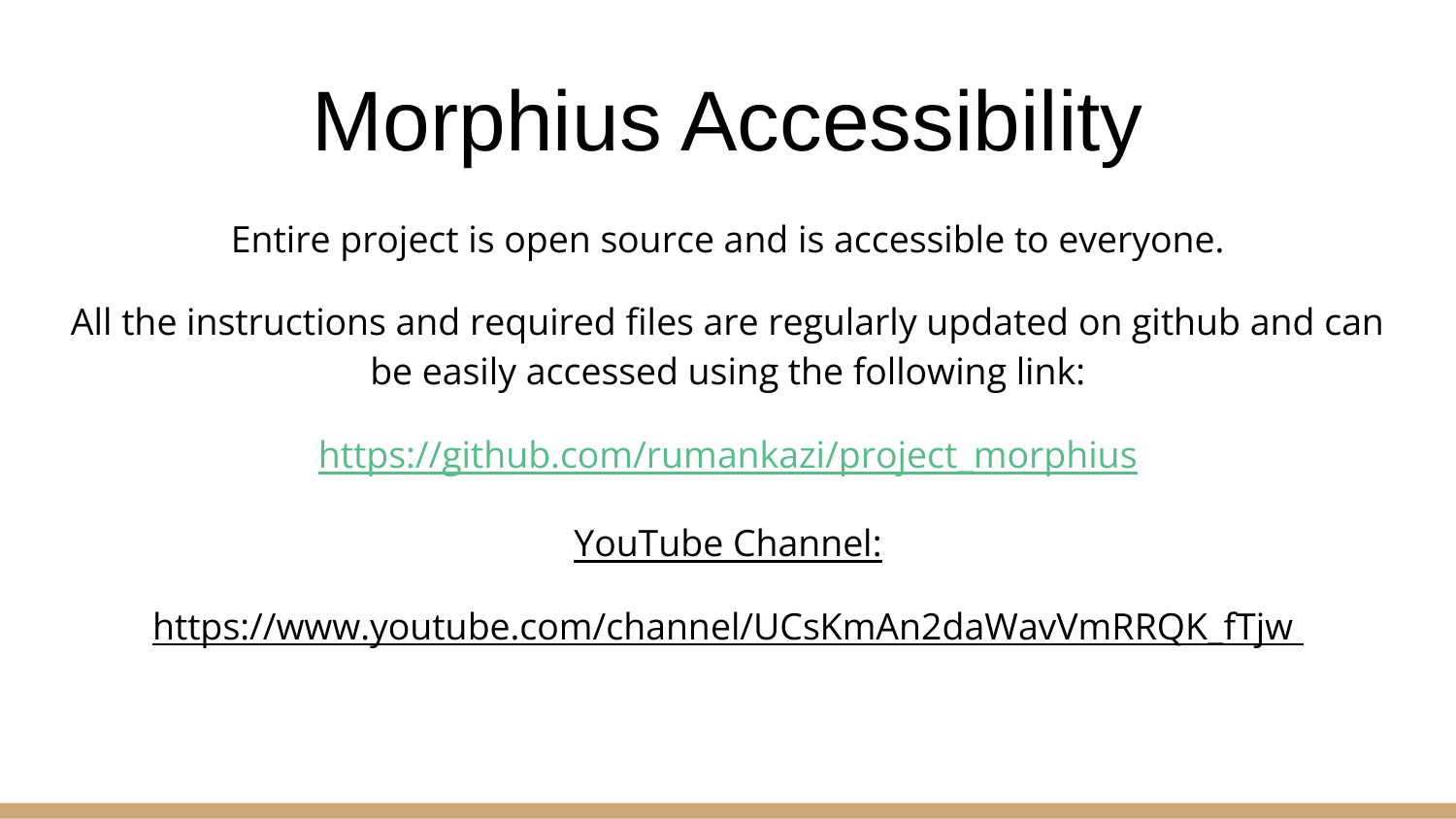

# Morphius Accessibility
Entire project is open source and is accessible to everyone.
All the instructions and required files are regularly updated on github and can be easily accessed using the following link:
https://github.com/rumankazi/project_morphius
YouTube Channel:
https://www.youtube.com/channel/UCsKmAn2daWavVmRRQK_fTjw